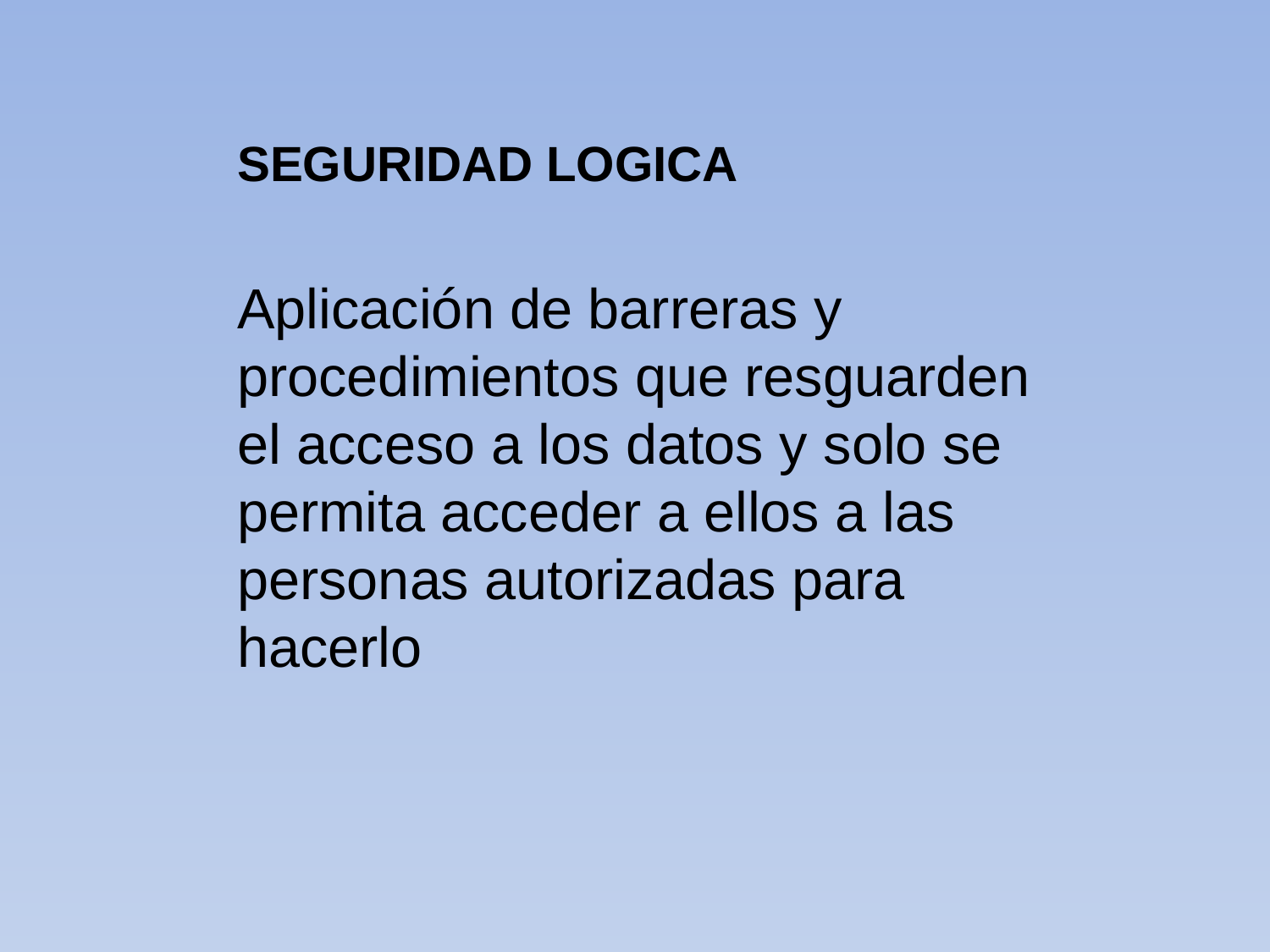

SEGURIDAD LOGICA
Aplicación de barreras y procedimientos que resguarden el acceso a los datos y solo se permita acceder a ellos a las personas autorizadas para hacerlo